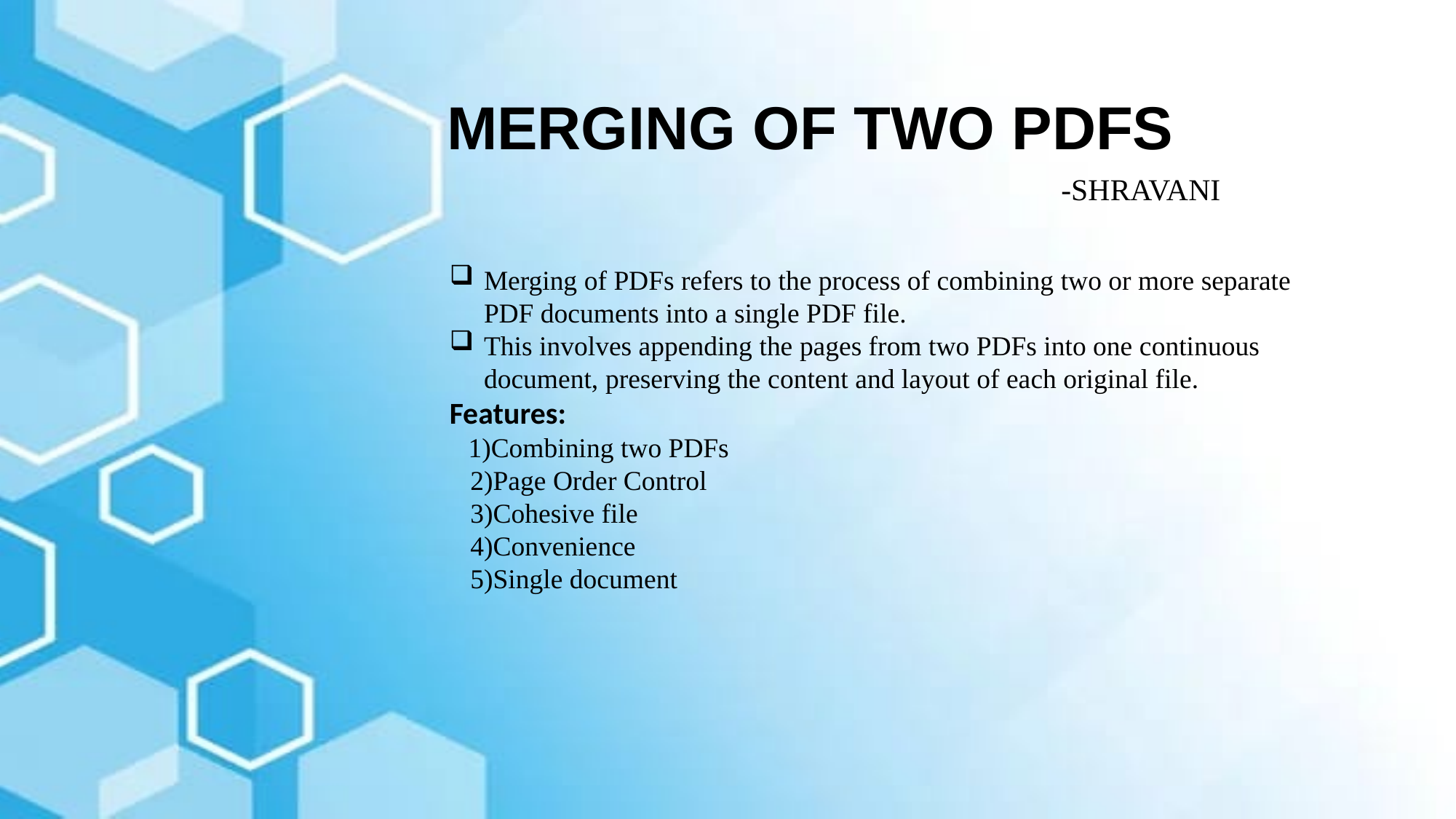

MERGING OF TWO PDFS
-SHRAVANI
Merging of PDFs refers to the process of combining two or more separate PDF documents into a single PDF file.
This involves appending the pages from two PDFs into one continuous document, preserving the content and layout of each original file.
Features:
   1)Combining two PDFs
   2)Page Order Control
   3)Cohesive file
   4)Convenience
   5)Single document